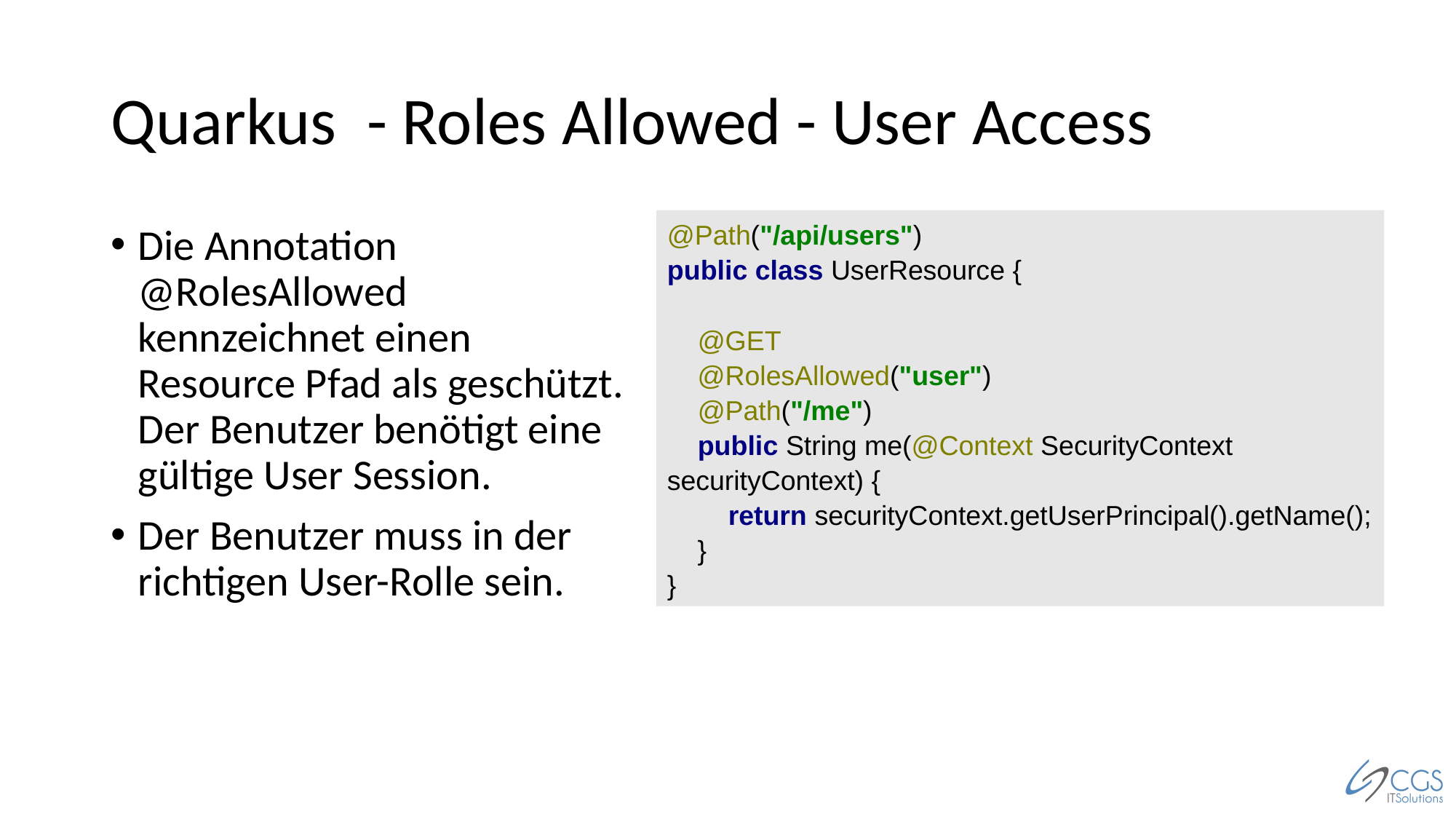

# Quarkus  - Roles Allowed - User Access
@Path("/api/users")
public class UserResource {
    @GET
    @RolesAllowed("user")
    @Path("/me")
    public String me(@Context SecurityContext securityContext) {
        return securityContext.getUserPrincipal().getName();
    }
}
Die Annotation @RolesAllowed kennzeichnet einen Resource Pfad als geschützt. Der Benutzer benötigt eine gültige User Session.
Der Benutzer muss in der richtigen User-Rolle sein.